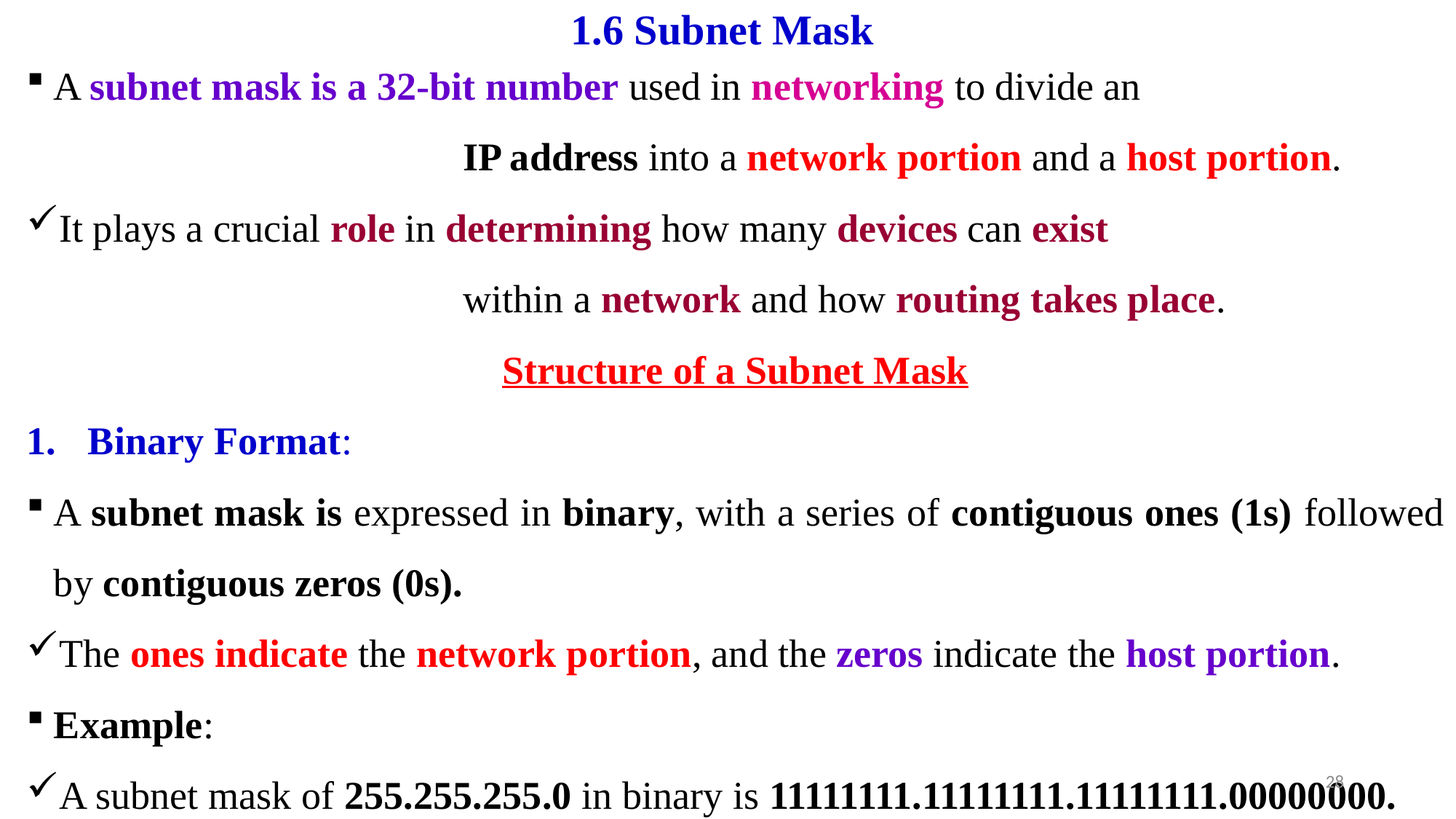

# 1.6 Subnet Mask
A subnet mask is a 32-bit number used in networking to divide an
				IP address into a network portion and a host portion.
It plays a crucial role in determining how many devices can exist
				within a network and how routing takes place.
Structure of a Subnet Mask
Binary Format:
A subnet mask is expressed in binary, with a series of contiguous ones (1s) followed by contiguous zeros (0s).
The ones indicate the network portion, and the zeros indicate the host portion.
Example:
A subnet mask of 255.255.255.0 in binary is 11111111.11111111.11111111.00000000.
28